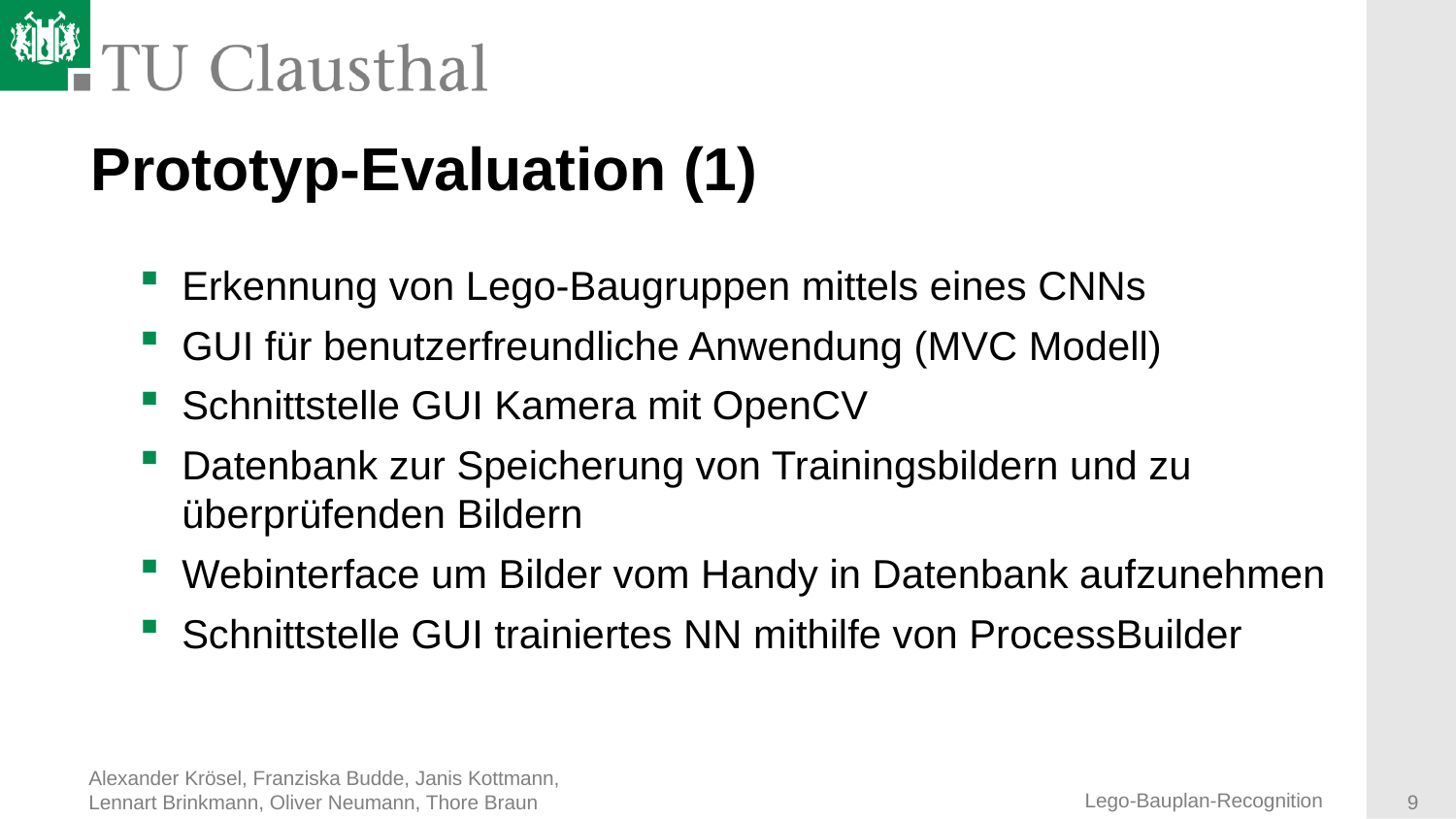

Prototyp-Evaluation (1)

Erkennung von Lego-Baugruppen mittels eines CNNs
GUI für benutzerfreundliche Anwendung (MVC Modell)
Schnittstelle GUI Kamera mit OpenCV
Datenbank zur Speicherung von Trainingsbildern und zu überprüfenden Bildern
Webinterface um Bilder vom Handy in Datenbank aufzunehmen
Schnittstelle GUI trainiertes NN mithilfe von ProcessBuilder